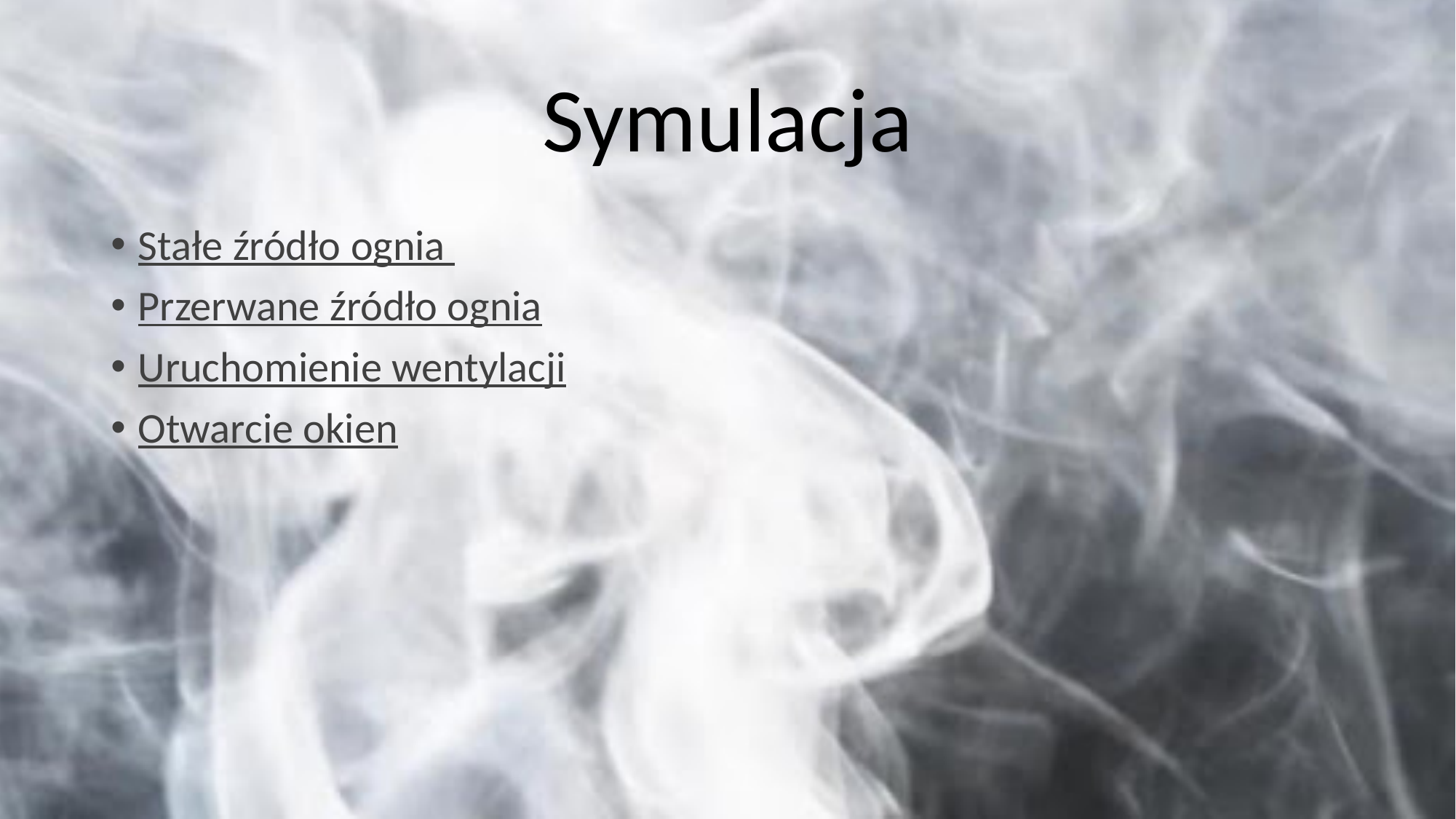

# Symulacja
Stałe źródło ognia
Przerwane źródło ognia
Uruchomienie wentylacji
Otwarcie okien